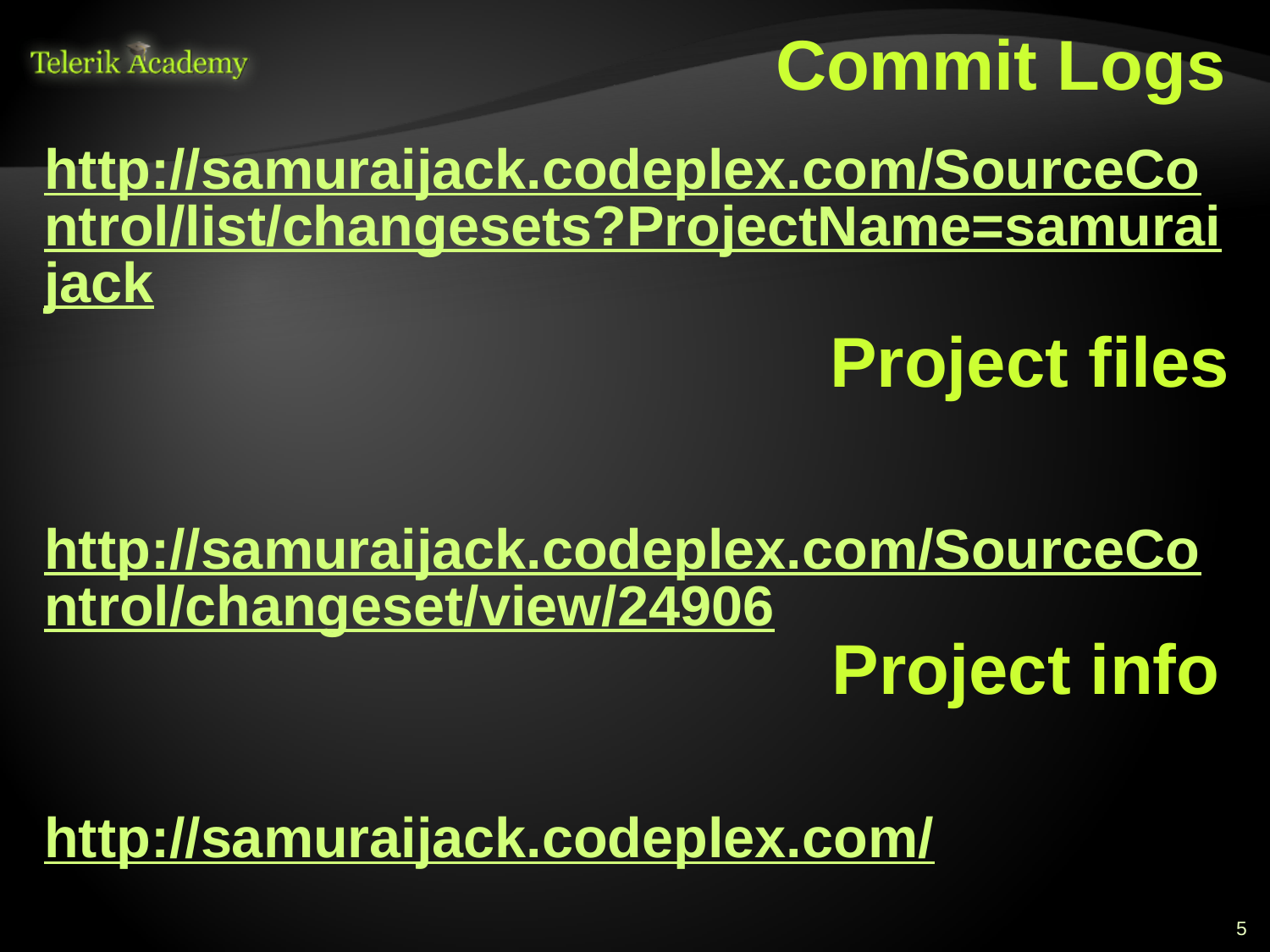

# Commit Logs
http://samuraijack.codeplex.com/SourceControl/list/changesets?ProjectName=samuraijack

http://samuraijack.codeplex.com/SourceControl/changeset/view/24906

http://samuraijack.codeplex.com/
Project files
Project info
5